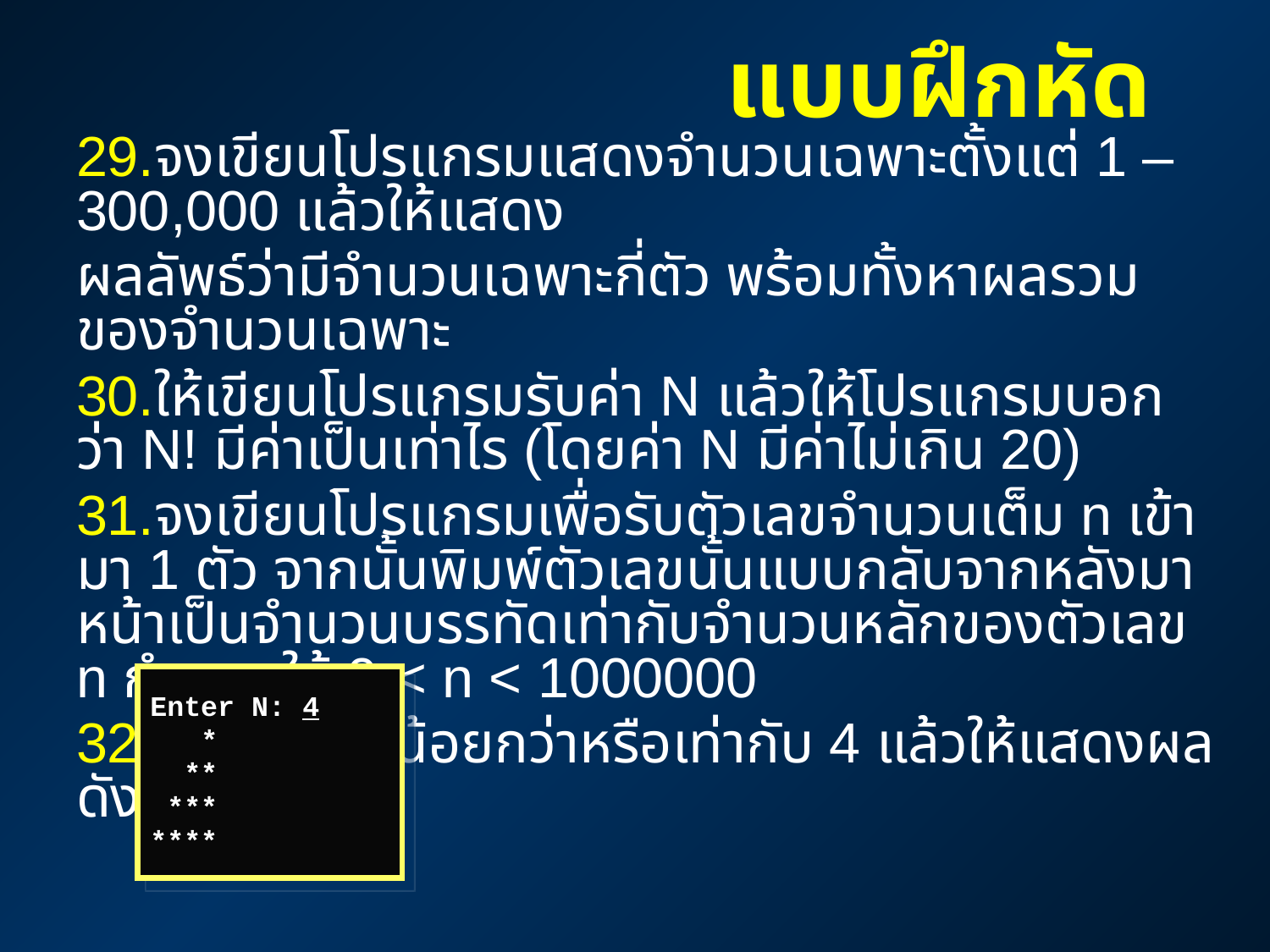

แบบฝึกหัด
29.จงเขียนโปรแกรมแสดงจำนวนเฉพาะตั้งแต่ 1 – 300,000 แล้วให้แสดง
ผลลัพธ์ว่ามีจำนวนเฉพาะกี่ตัว พร้อมทั้งหาผลรวมของจำนวนเฉพาะ
30.ให้เขียนโปรแกรมรับค่า N แล้วให้โปรแกรมบอกว่า N! มีค่าเป็นเท่าไร (โดยค่า N มีค่าไม่เกิน 20)
31.จงเขียนโปรแกรมเพื่อรับตัวเลขจำนวนเต็ม n เข้ามา 1 ตัว จากนั้นพิมพ์ตัวเลขนั้นแบบกลับจากหลังมาหน้าเป็นจำนวนบรรทัดเท่ากับจำนวนหลักของตัวเลข n กำหนดให้ 0 < n < 1000000
32.ให้รับค่า N น้อยกว่าหรือเท่ากับ 4 แล้วให้แสดงผลดังนี้

Enter N: 4
   *
  **
 ***
****